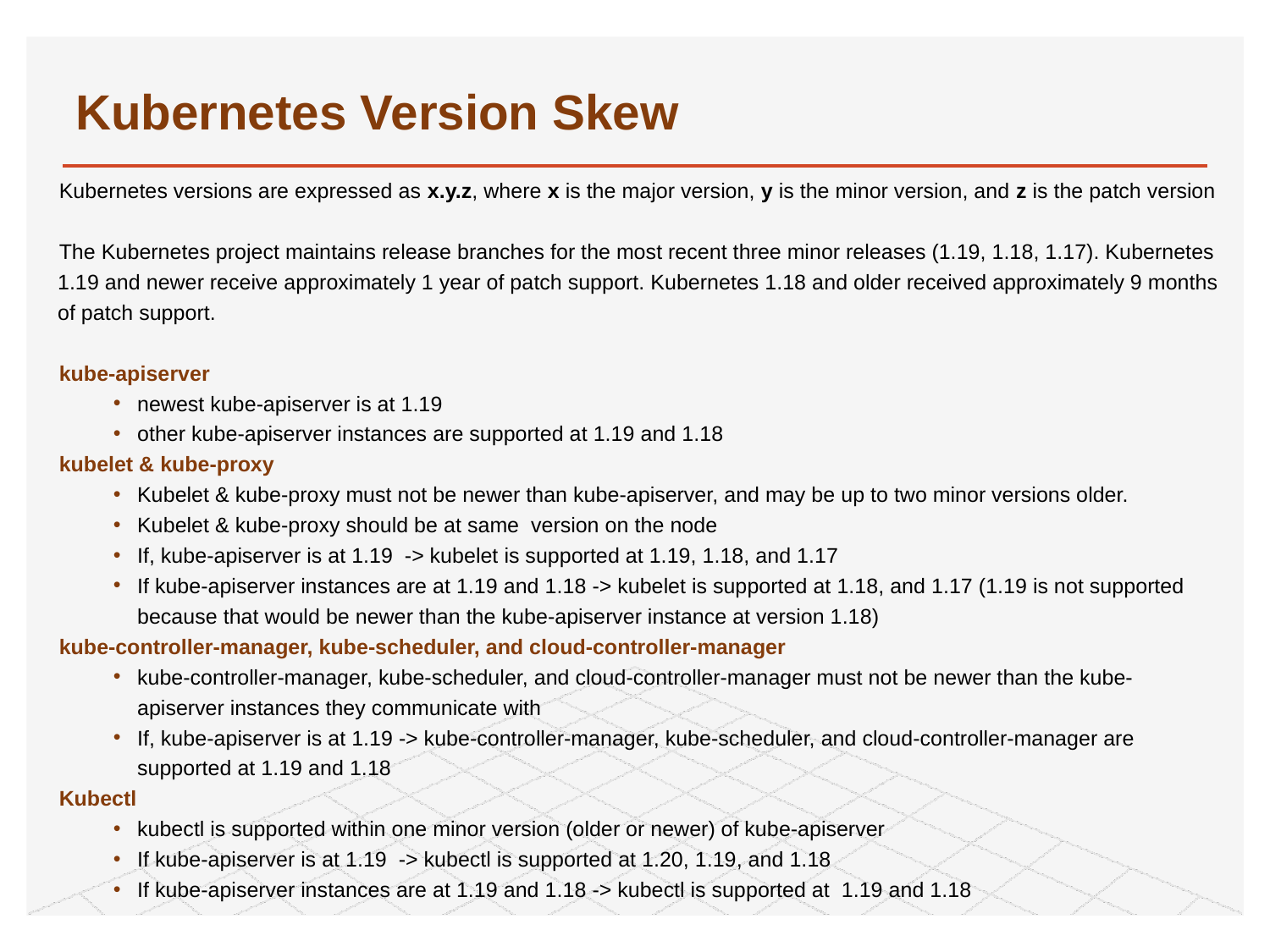

# Kubernetes Version Skew
Kubernetes versions are expressed as x.y.z, where x is the major version, y is the minor version, and z is the patch version

The Kubernetes project maintains release branches for the most recent three minor releases (1.19, 1.18, 1.17). Kubernetes 1.19 and newer receive approximately 1 year of patch support. Kubernetes 1.18 and older received approximately 9 months of patch support.

kube-apiserver
newest kube-apiserver is at 1.19
other kube-apiserver instances are supported at 1.19 and 1.18
kubelet & kube-proxy
Kubelet & kube-proxy must not be newer than kube-apiserver, and may be up to two minor versions older.
Kubelet & kube-proxy should be at same  version on the node
If, kube-apiserver is at 1.19  -> kubelet is supported at 1.19, 1.18, and 1.17
If kube-apiserver instances are at 1.19 and 1.18 -> kubelet is supported at 1.18, and 1.17 (1.19 is not supported because that would be newer than the kube-apiserver instance at version 1.18)
kube-controller-manager, kube-scheduler, and cloud-controller-manager
kube-controller-manager, kube-scheduler, and cloud-controller-manager must not be newer than the kube-apiserver instances they communicate with
If, kube-apiserver is at 1.19 -> kube-controller-manager, kube-scheduler, and cloud-controller-manager are supported at 1.19 and 1.18
Kubectl
kubectl is supported within one minor version (older or newer) of kube-apiserver
If kube-apiserver is at 1.19  -> kubectl is supported at 1.20, 1.19, and 1.18
If kube-apiserver instances are at 1.19 and 1.18 -> kubectl is supported at  1.19 and 1.18